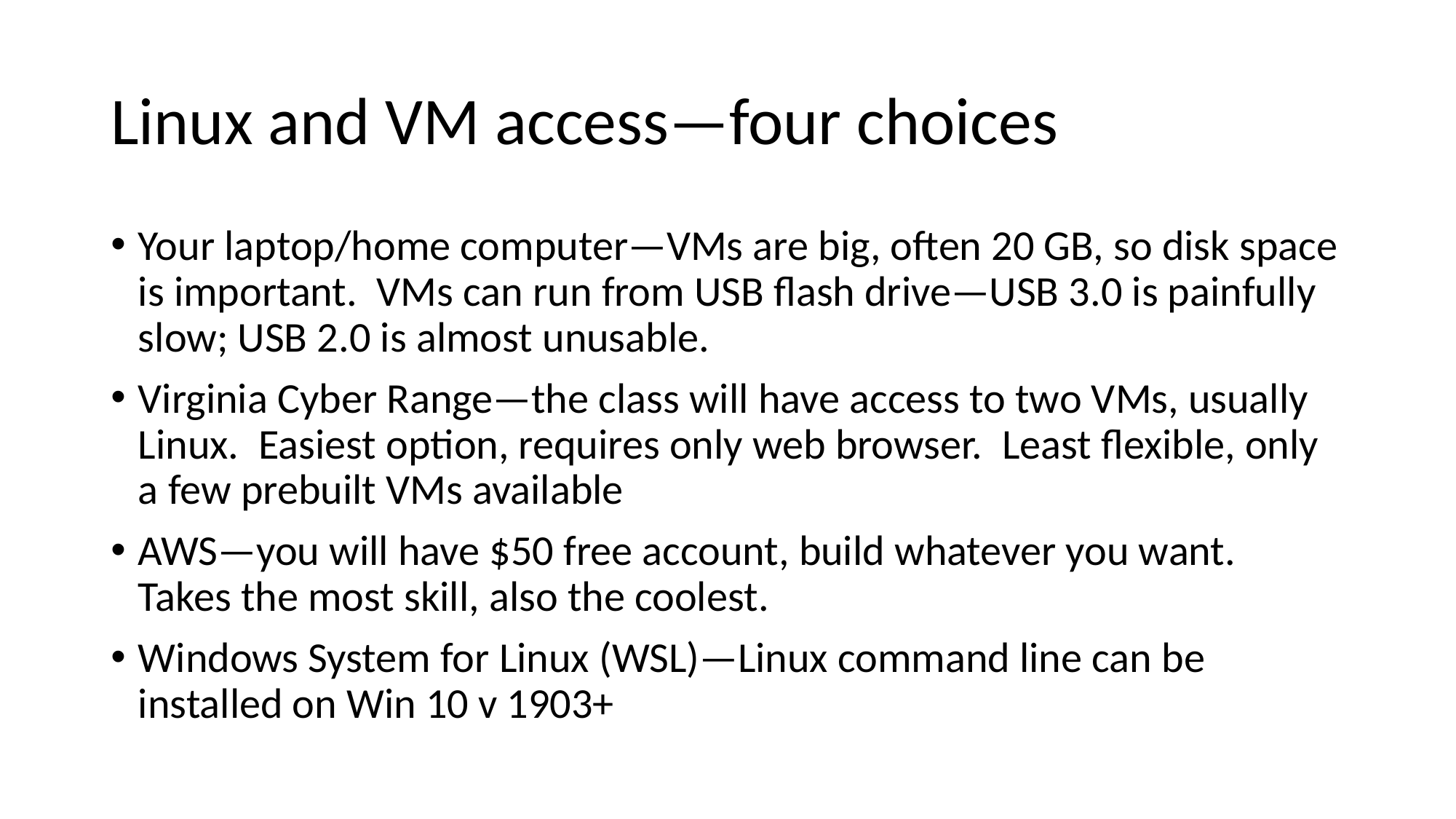

# Linux and VM access—four choices
Your laptop/home computer—VMs are big, often 20 GB, so disk space is important.  VMs can run from USB flash drive—USB 3.0 is painfully slow; USB 2.0 is almost unusable.
Virginia Cyber Range—the class will have access to two VMs, usually Linux.  Easiest option, requires only web browser.  Least flexible, only a few prebuilt VMs available
AWS—you will have $50 free account, build whatever you want.  Takes the most skill, also the coolest.
Windows System for Linux (WSL)—Linux command line can be installed on Win 10 v 1903+